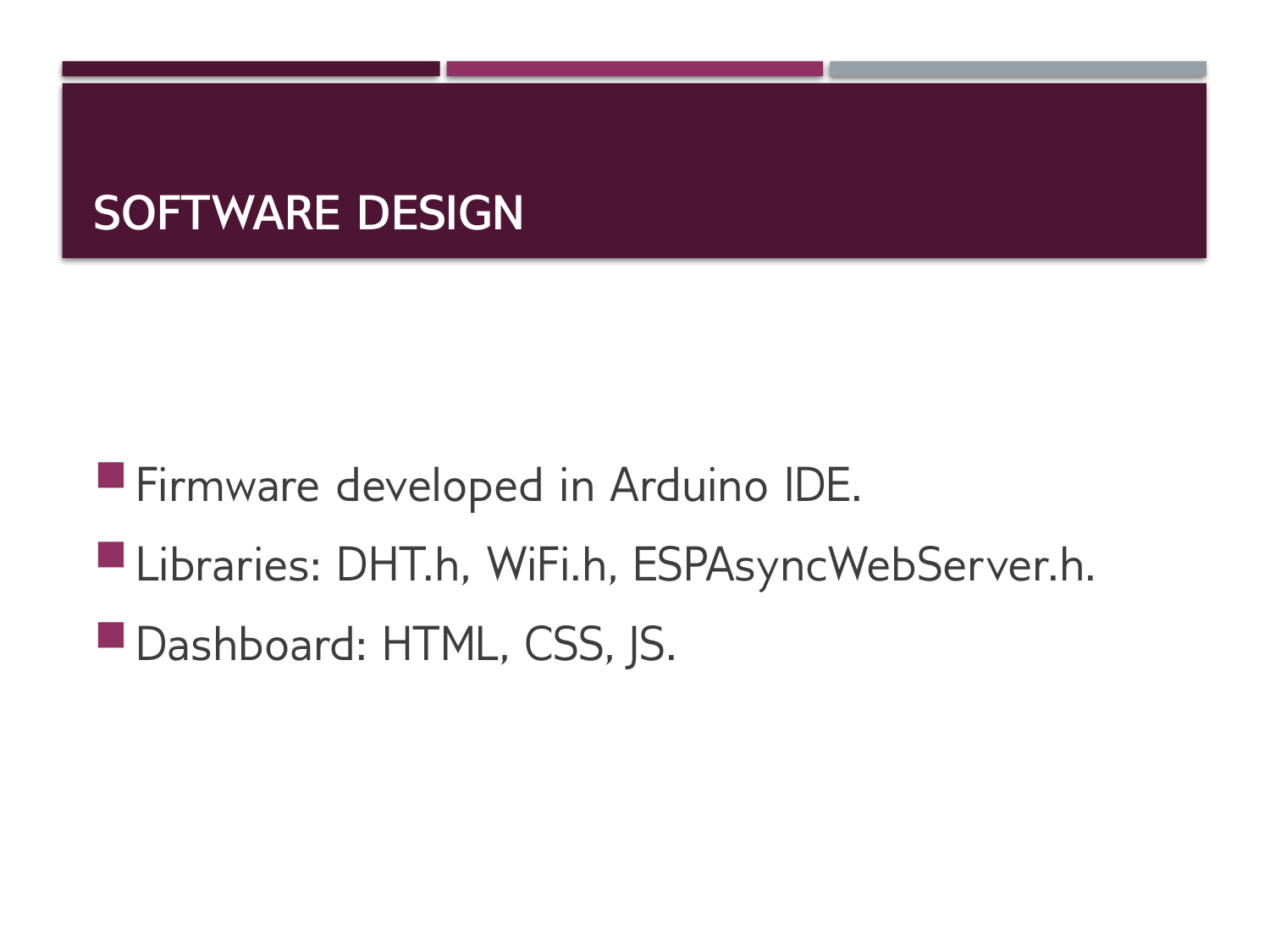

# Software Design
Firmware developed in Arduino IDE.
Libraries: DHT.h, WiFi.h, ESPAsyncWebServer.h.
Dashboard: HTML, CSS, JS.